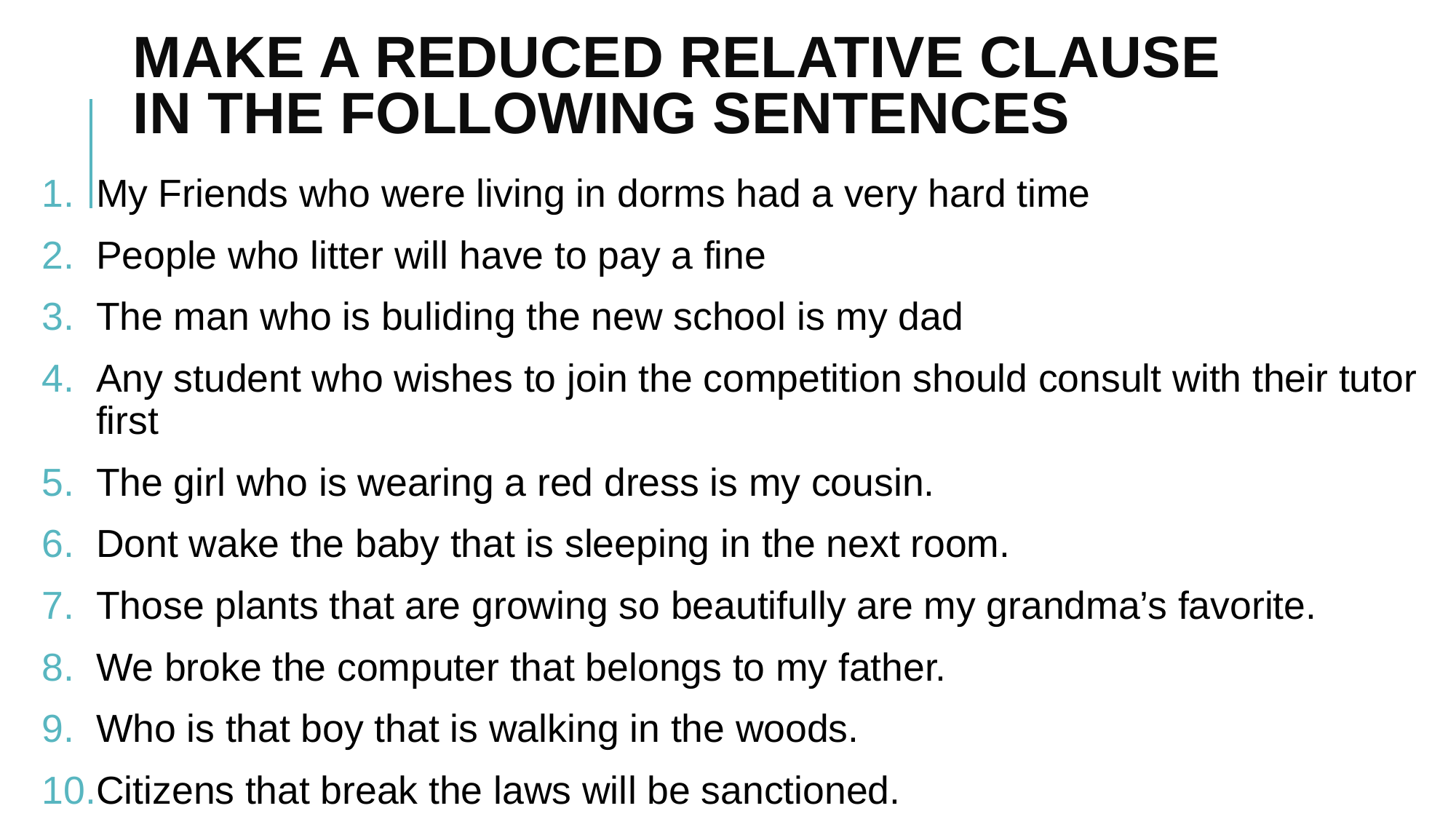

# MAKE A REDUCED RELATIVE CLAUSE IN THE FOLLOWING SENTENCES
My Friends who were living in dorms had a very hard time
People who litter will have to pay a fine
The man who is buliding the new school is my dad
Any student who wishes to join the competition should consult with their tutor first
The girl who is wearing a red dress is my cousin.
Dont wake the baby that is sleeping in the next room.
Those plants that are growing so beautifully are my grandma’s favorite.
We broke the computer that belongs to my father.
Who is that boy that is walking in the woods.
Citizens that break the laws will be sanctioned.